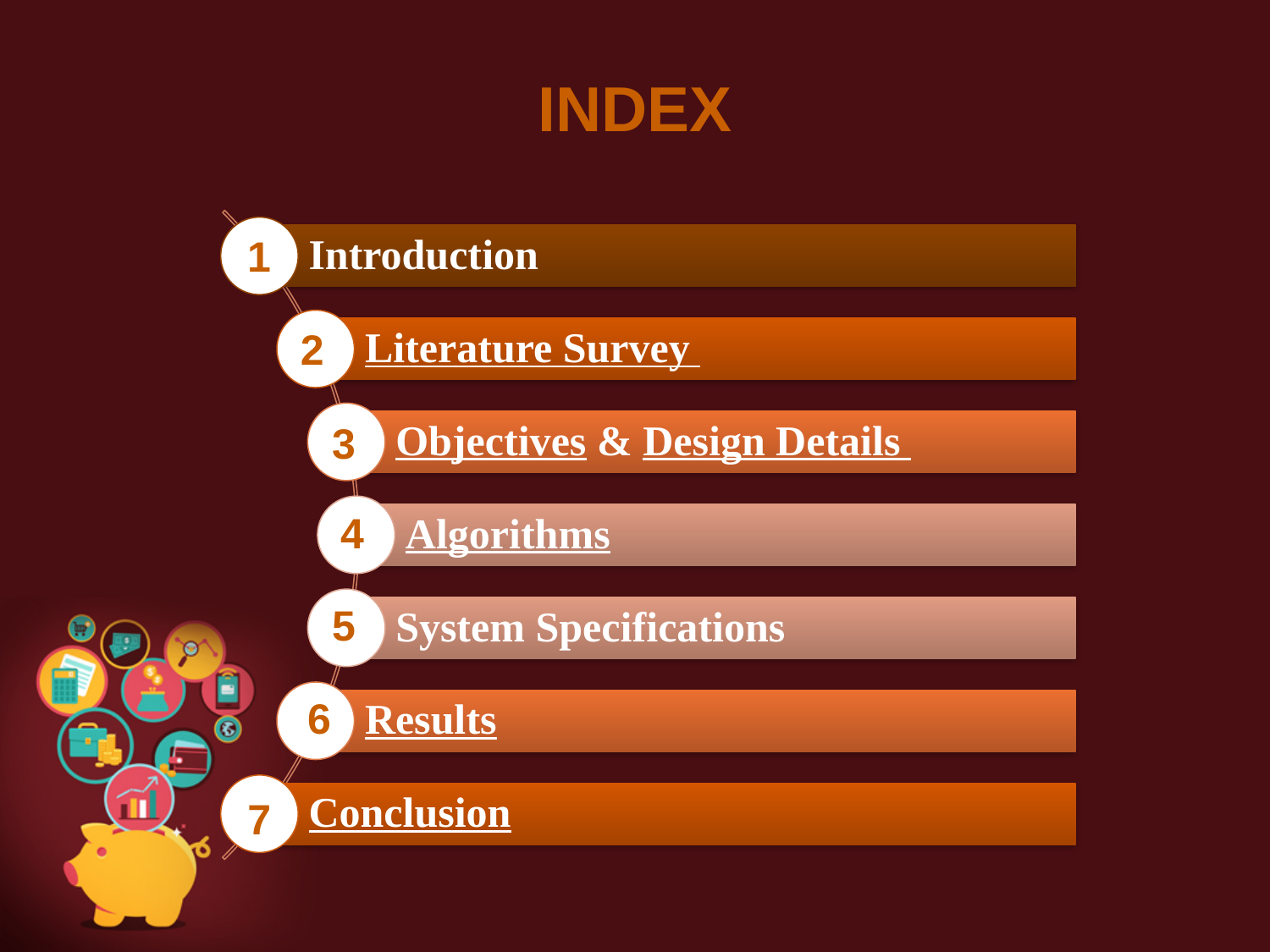

# INDEX
Introduction
Literature Survey
Objectives & Design Details
Algorithms
System Specifications
Results
Conclusion
1
2
3
4
5
6
7